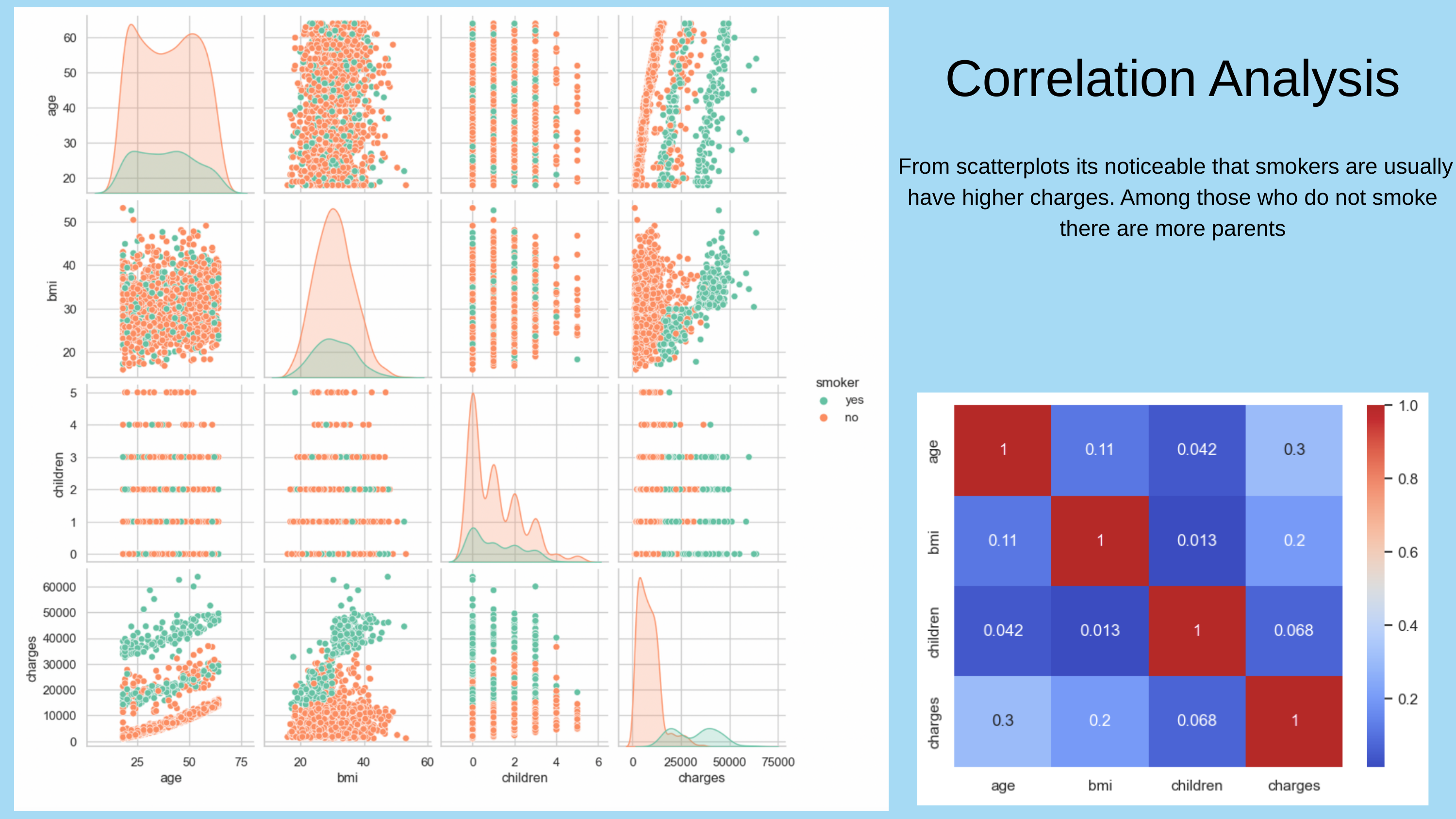

Correlation Analysis
 From scatterplots its noticeable that smokers are usually have higher charges. Among those who do not smoke there are more parents